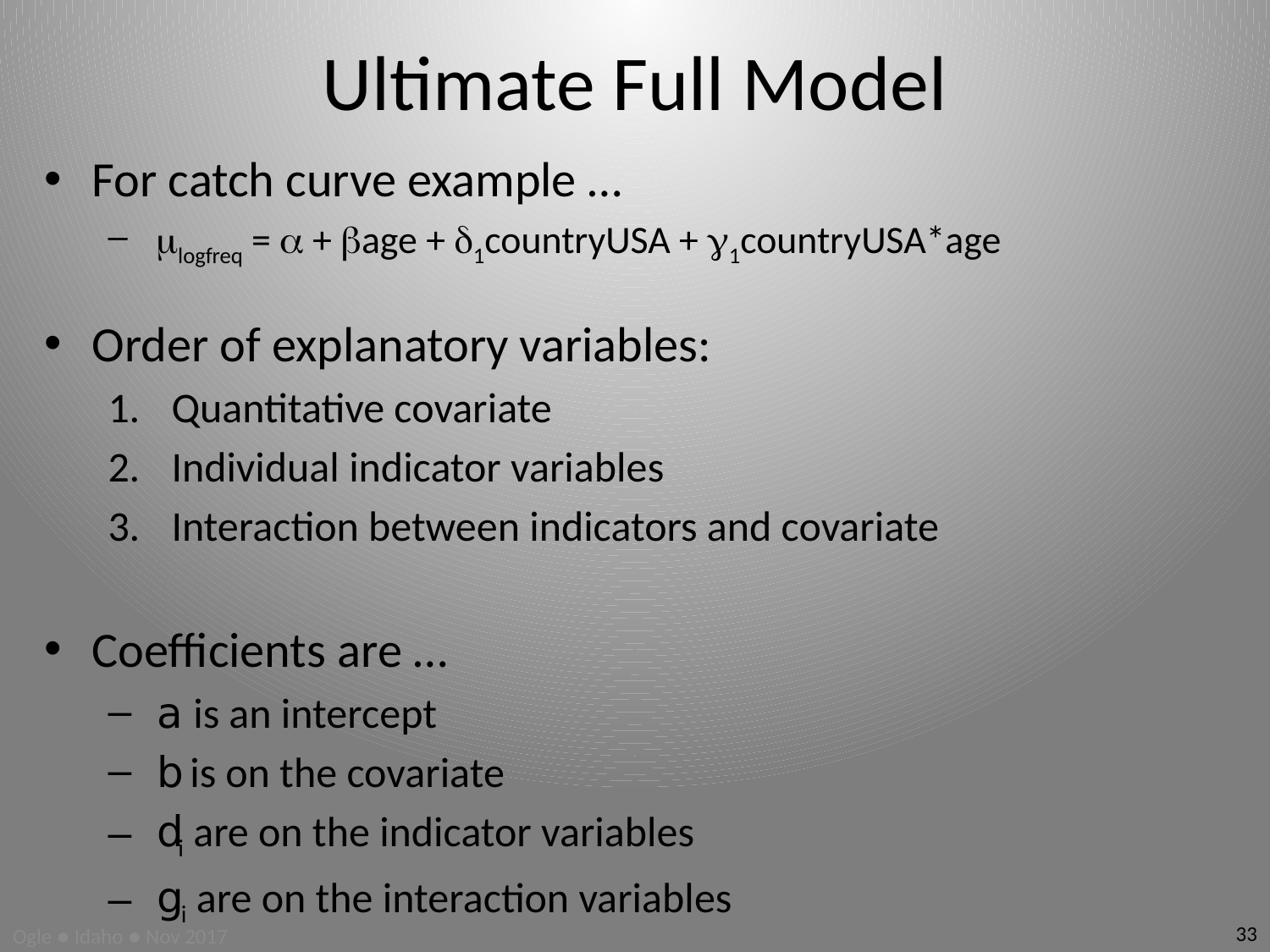

# Ultimate Full Model
For catch curve example …
 μlogfreq = α + βage + δ1countryUSA + γ1countryUSA*age

Order of explanatory variables:
Quantitative covariate
Individual indicator variables
Interaction between indicators and covariate

Coefficients are …
 α is an intercept
 β is on the covariate
 δi are on the indicator variables
 γi are on the interaction variables
33
Ogle ● Idaho ● Nov 2017